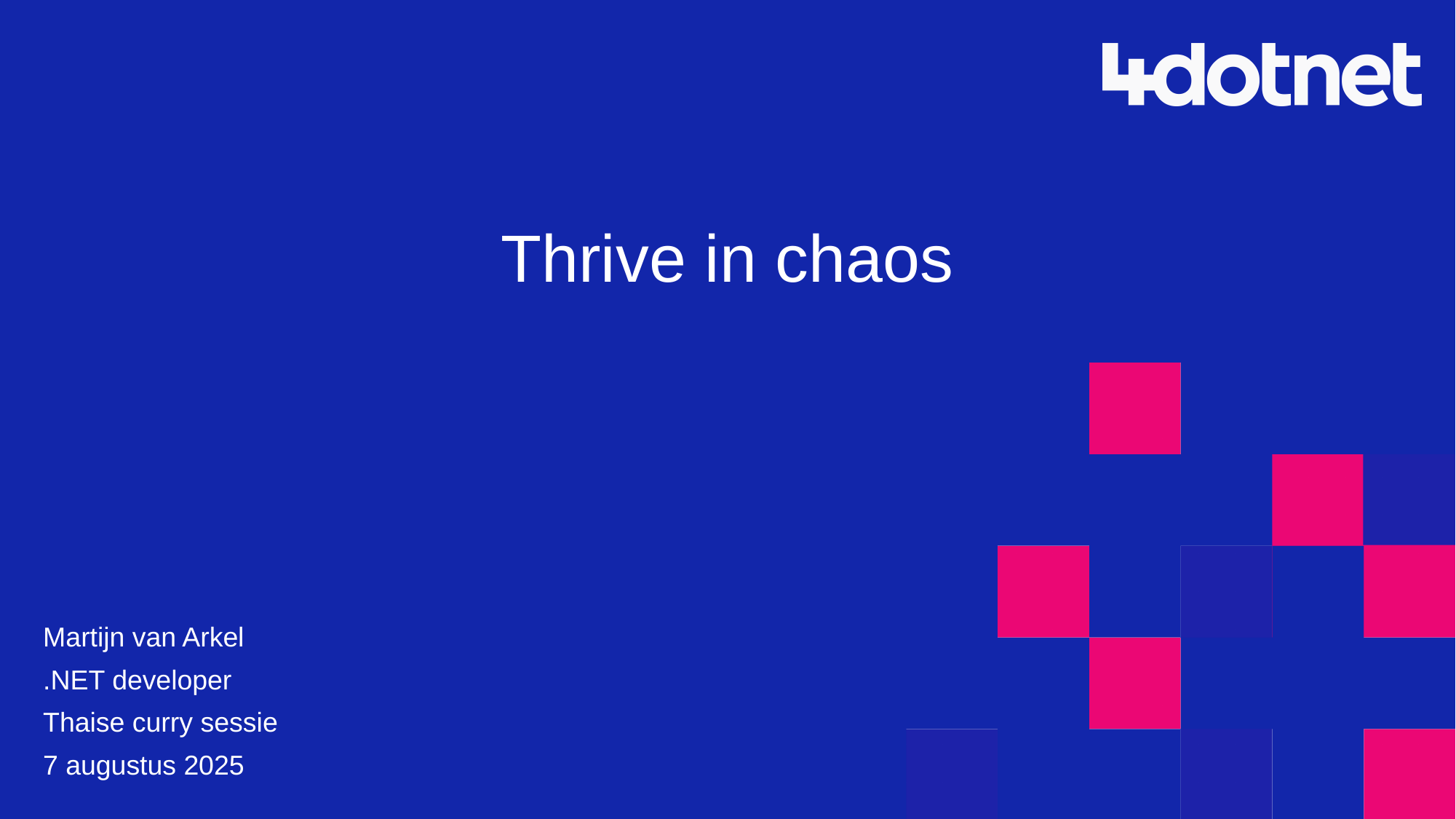

# Thrive in chaos

Martijn van Arkel
.NET developer
Thaise curry sessie
7 augustus 2025